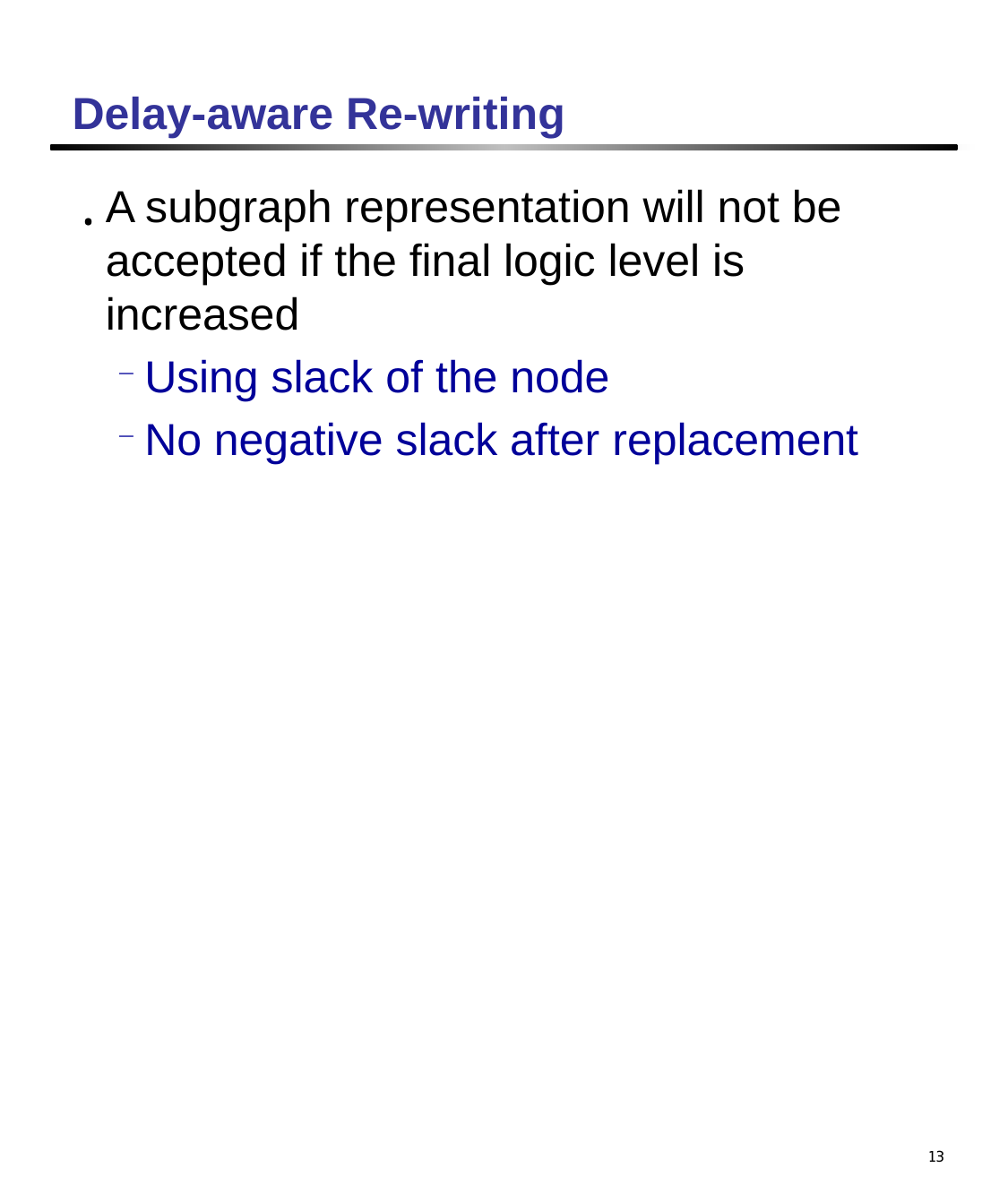

# Delay-aware Re-writing
A subgraph representation will not be accepted if the final logic level is increased
Using slack of the node
No negative slack after replacement
13